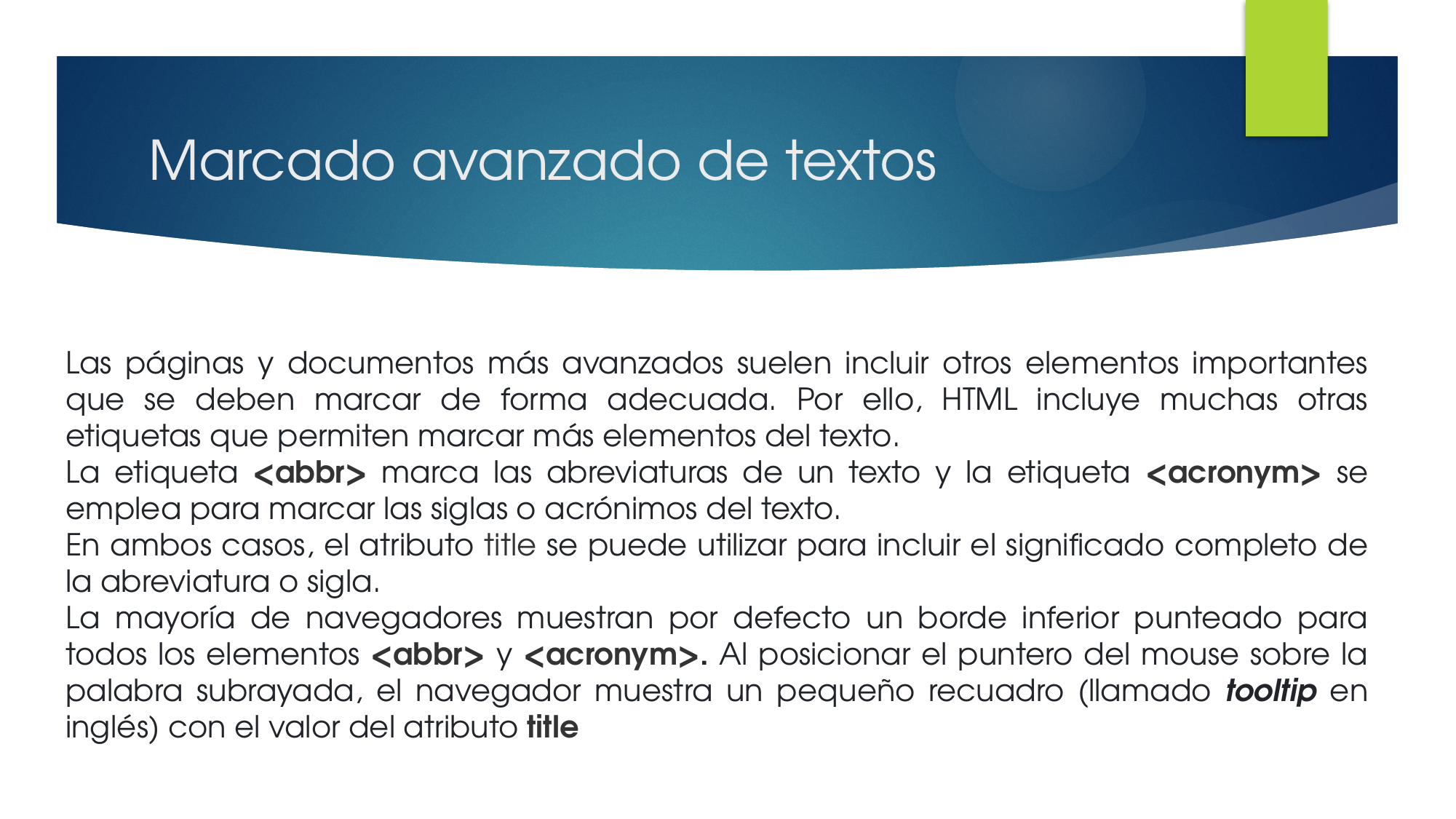

# Marcado avanzado de textos
Las páginas y documentos más avanzados suelen incluir otros elementos importantes que se deben marcar de forma adecuada. Por ello, HTML incluye muchas otras etiquetas que permiten marcar más elementos del texto.
La etiqueta <abbr> marca las abreviaturas de un texto y la etiqueta <acronym> se emplea para marcar las siglas o acrónimos del texto.
En ambos casos, el atributo title se puede utilizar para incluir el significado completo de la abreviatura o sigla.
La mayoría de navegadores muestran por defecto un borde inferior punteado para todos los elementos <abbr> y <acronym>. Al posicionar el puntero del mouse sobre la palabra subrayada, el navegador muestra un pequeño recuadro (llamado tooltip en inglés) con el valor del atributo title